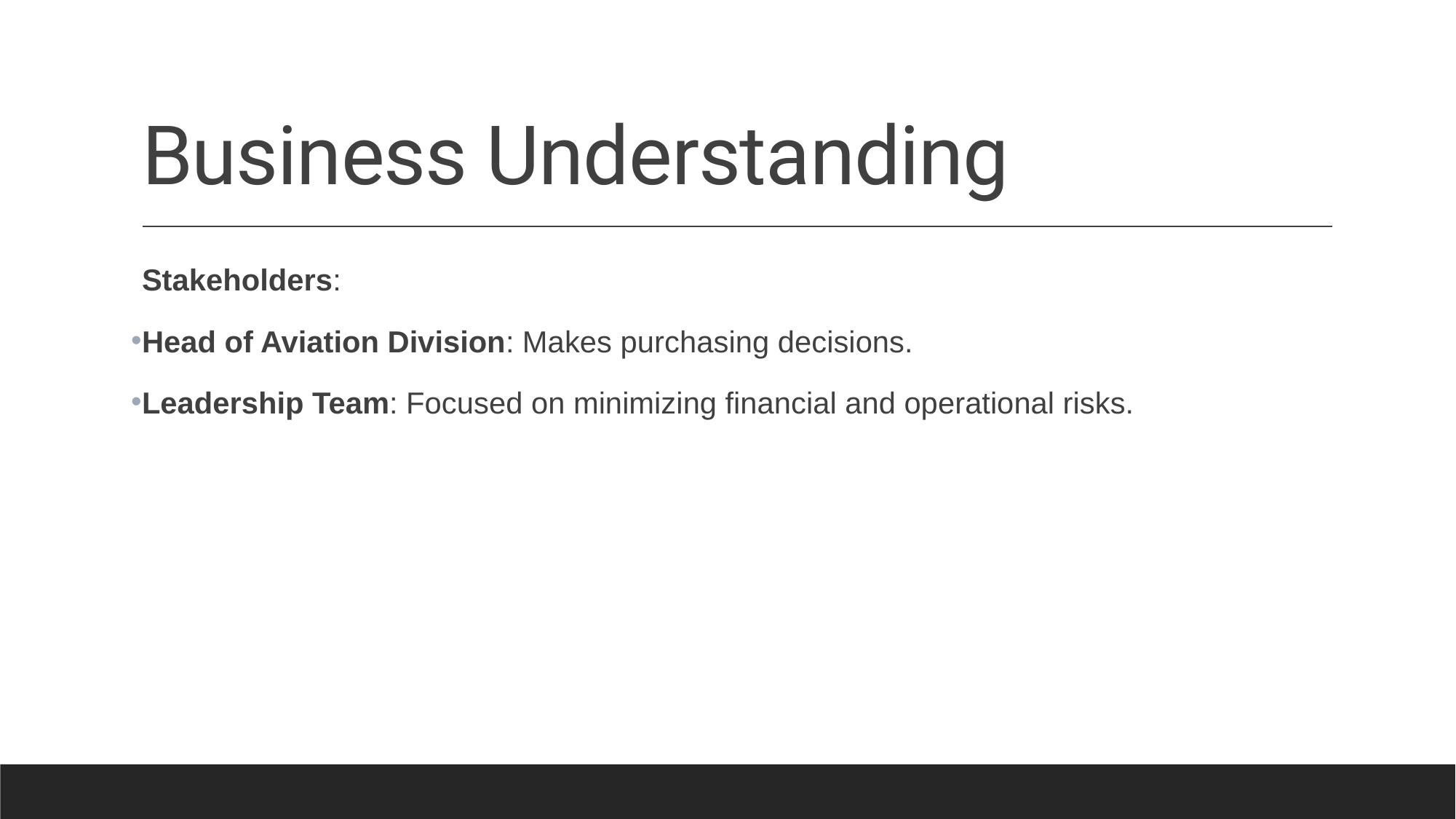

# Business Understanding
Stakeholders:
Head of Aviation Division: Makes purchasing decisions.
Leadership Team: Focused on minimizing financial and operational risks.